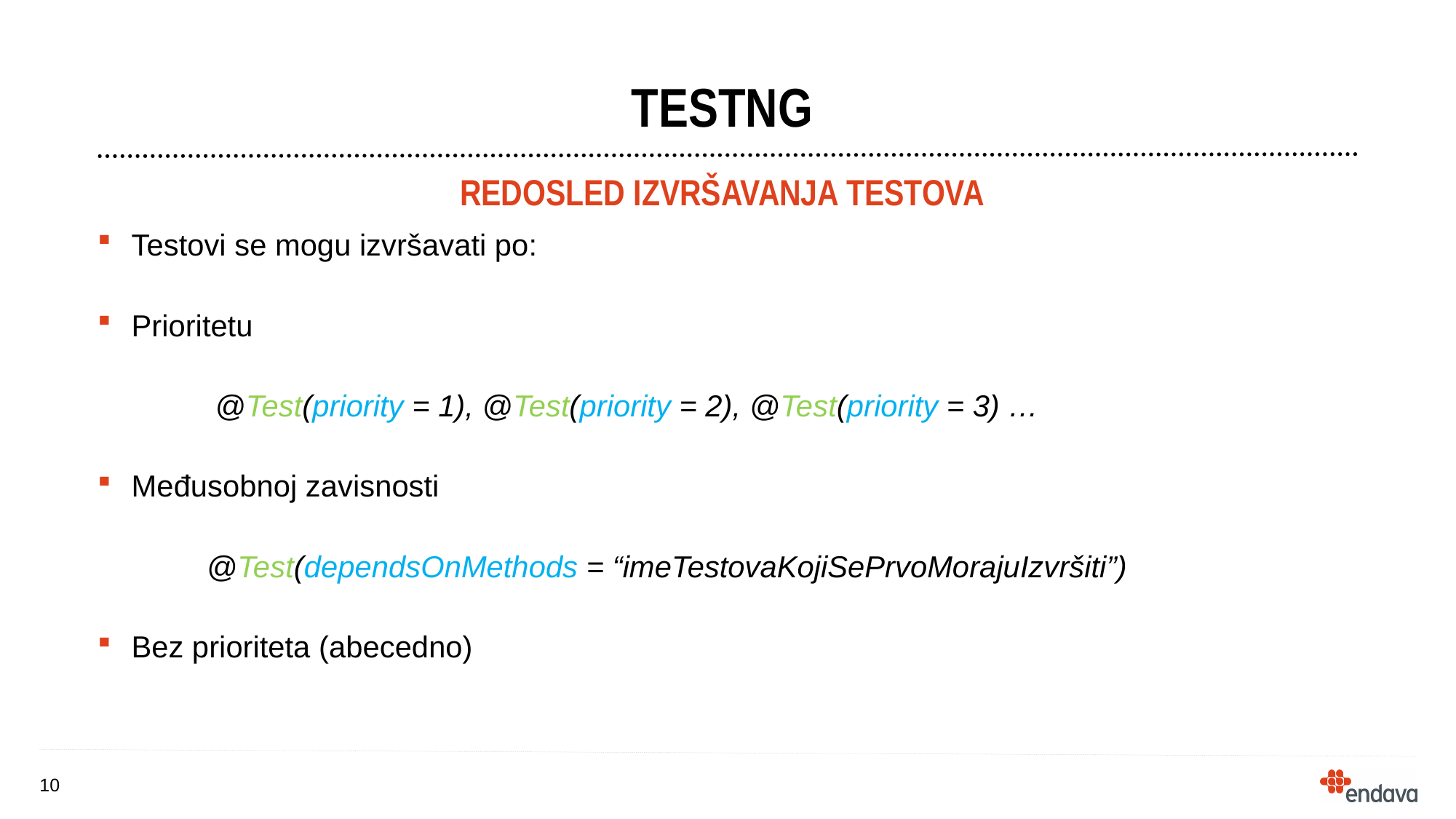

# ТеstNG

Testovi se mogu izvršavati po:
Prioritetu
	 @Test(priority = 1), @Test(priority = 2), @Test(priority = 3) …
Međusobnoj zavisnosti
	@Test(dependsOnMethods = “imeTestovaKojiSePrvoMorajuIzvršiti”)
Bez prioriteta (abecedno)

Redosled Izvršavanja testova